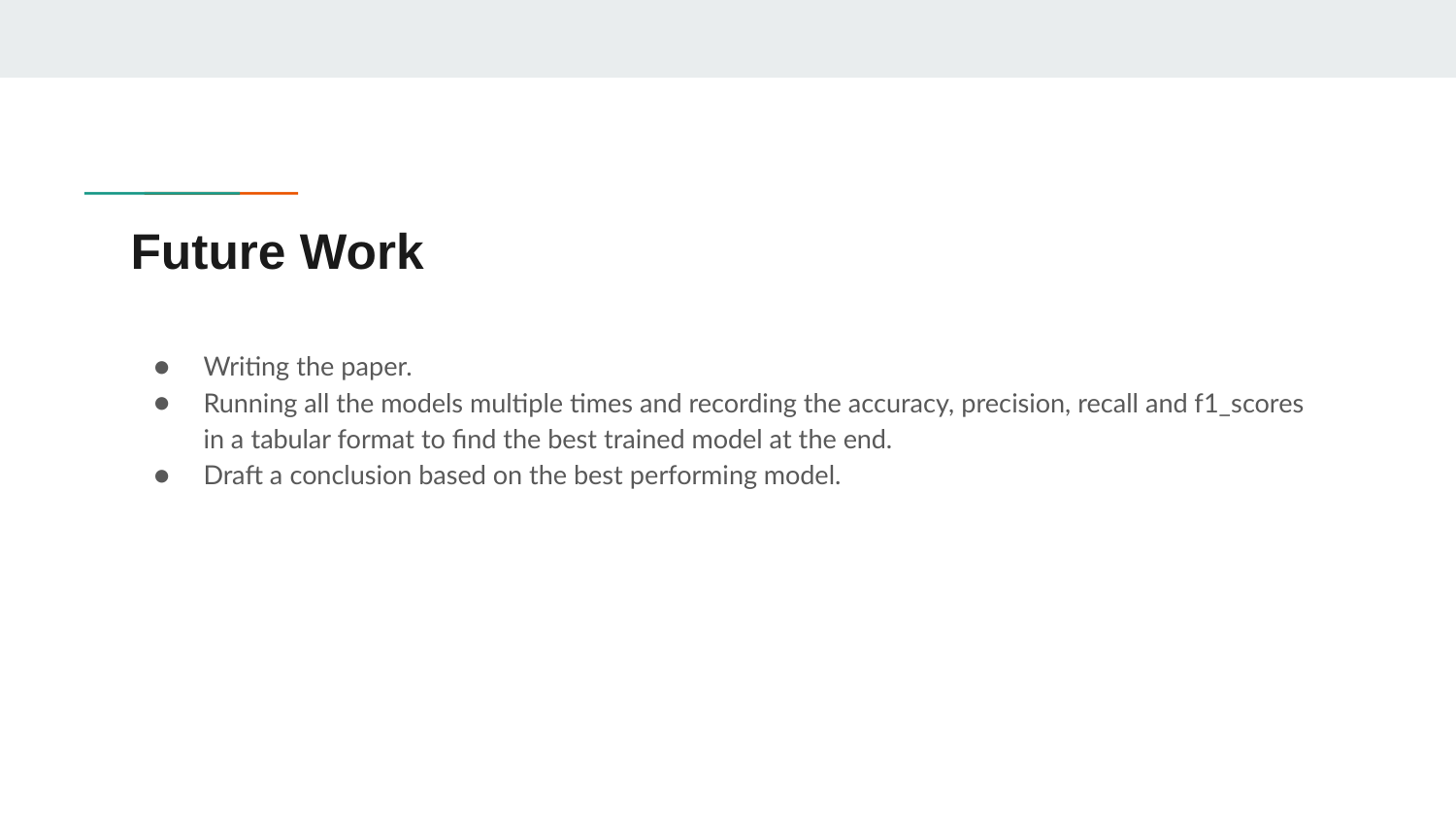

# Future Work
Writing the paper.
Running all the models multiple times and recording the accuracy, precision, recall and f1_scores in a tabular format to find the best trained model at the end.
Draft a conclusion based on the best performing model.